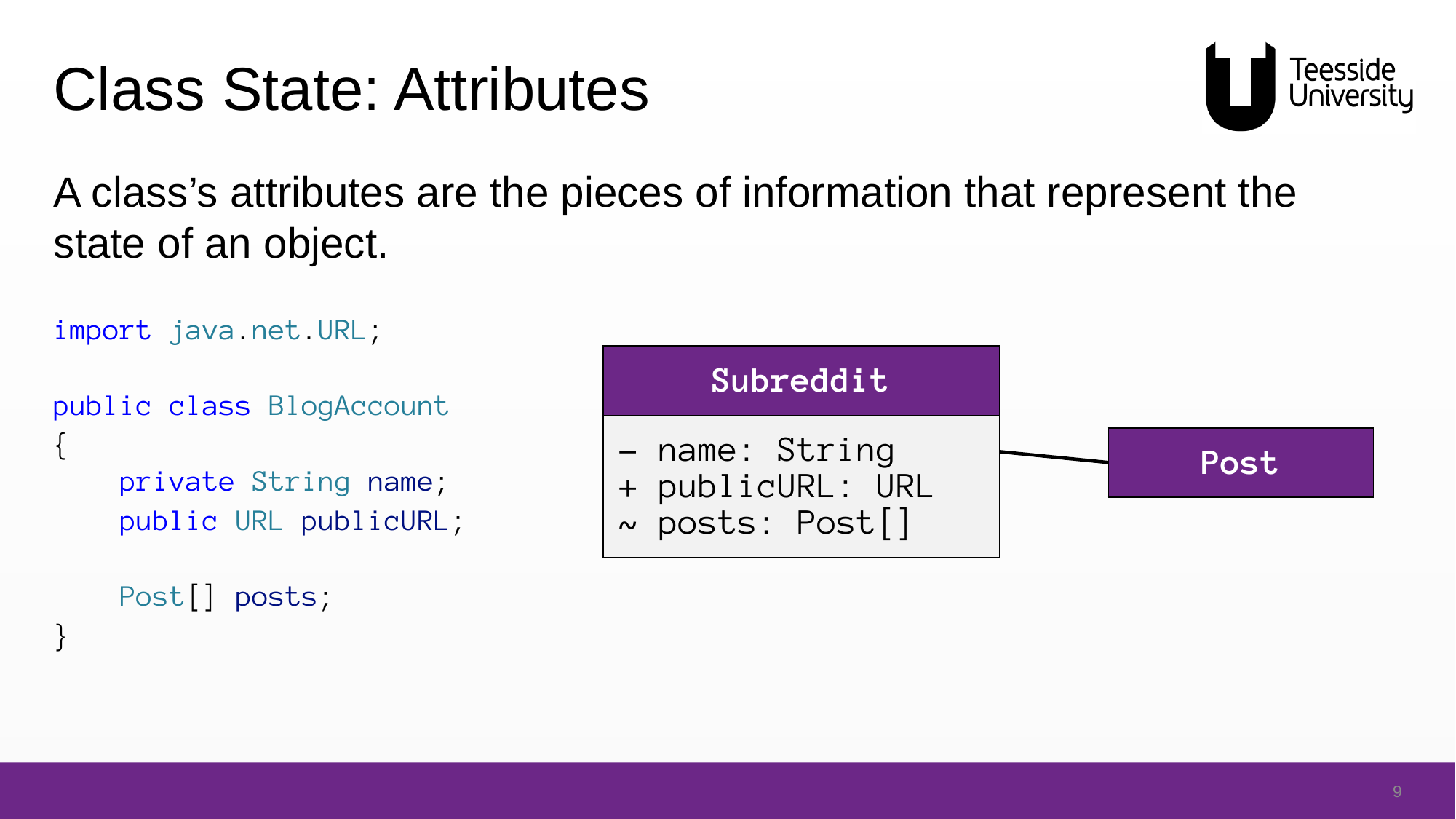

# Class State: Attributes
A class’s attributes are the pieces of information that represent the state of an object.

import java.net.URL;
public class BlogAccount
{
    private String name;
    public URL publicURL;
    Post[] posts;
}

| Subreddit |
| --- |
| - name: String + publicURL: URL ~ posts: Post[] |
| Post |
| --- |
9